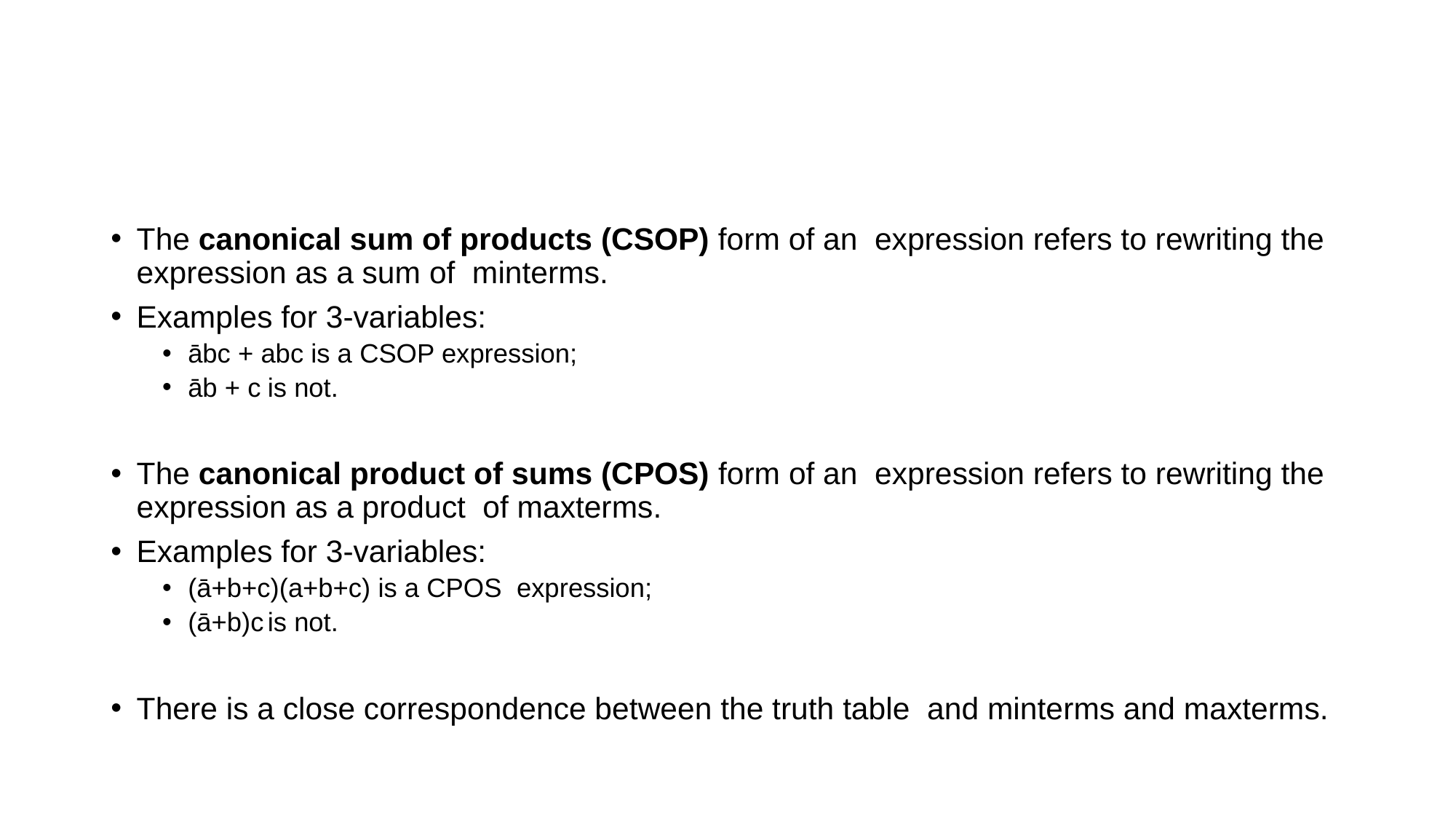

#
The canonical sum of products (CSOP) form of an  expression refers to rewriting the expression as a sum of  minterms.
Examples for 3-variables:
ābc + abc is a CSOP expression;
āb + c	is not.

The canonical product of sums (CPOS) form of an  expression refers to rewriting the expression as a product  of maxterms.
Examples for 3-variables:
(ā+b+c)(a+b+c) is a CPOS  expression;
(ā+b)c	is not.

There is a close correspondence between the truth table  and minterms and maxterms.